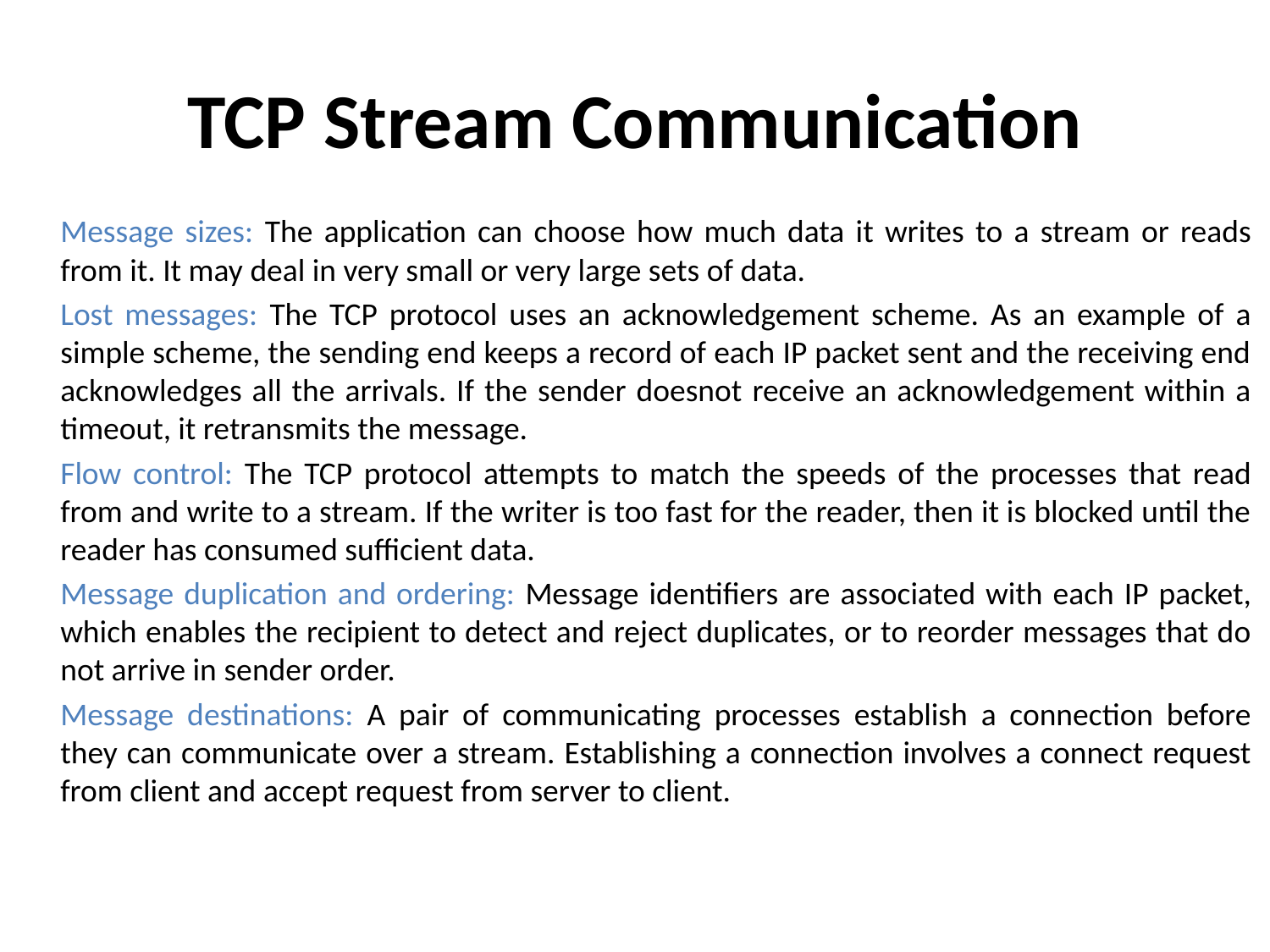

# TCP Stream Communication
	Message sizes: The application can choose how much data it writes to a stream or reads from it. It may deal in very small or very large sets of data.
	Lost messages: The TCP protocol uses an acknowledgement scheme. As an example of a simple scheme, the sending end keeps a record of each IP packet sent and the receiving end acknowledges all the arrivals. If the sender doesnot receive an acknowledgement within a timeout, it retransmits the message.
	Flow control: The TCP protocol attempts to match the speeds of the processes that read from and write to a stream. If the writer is too fast for the reader, then it is blocked until the reader has consumed sufficient data.
	Message duplication and ordering: Message identifiers are associated with each IP packet, which enables the recipient to detect and reject duplicates, or to reorder messages that do not arrive in sender order.
	Message destinations: A pair of communicating processes establish a connection before they can communicate over a stream. Establishing a connection involves a connect request from client and accept request from server to client.